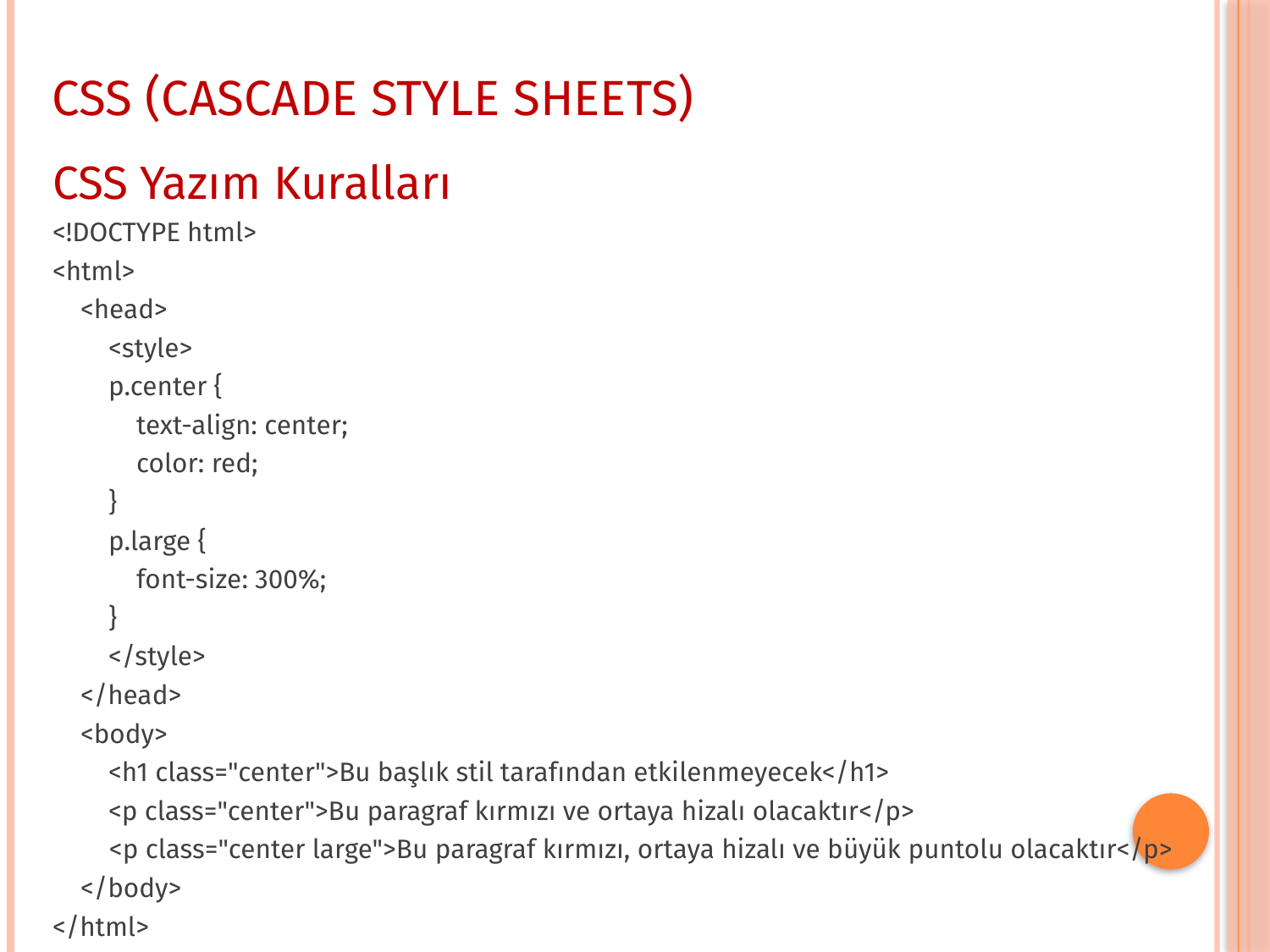

CSS (CASCADE STYLE SHEETS)
CSS Yazım Kuralları
<!DOCTYPE html>
<html>
    <head>
        <style>
        p.center {
            text-align: center;
            color: red;
        }
        p.large {
            font-size: 300%;
        }
        </style>
    </head>
    <body>
        <h1 class="center">Bu başlık stil tarafından etkilenmeyecek</h1>
        <p class="center">Bu paragraf kırmızı ve ortaya hizalı olacaktır</p>
        <p class="center large">Bu paragraf kırmızı, ortaya hizalı ve büyük puntolu olacaktır</p>
    </body>
</html>